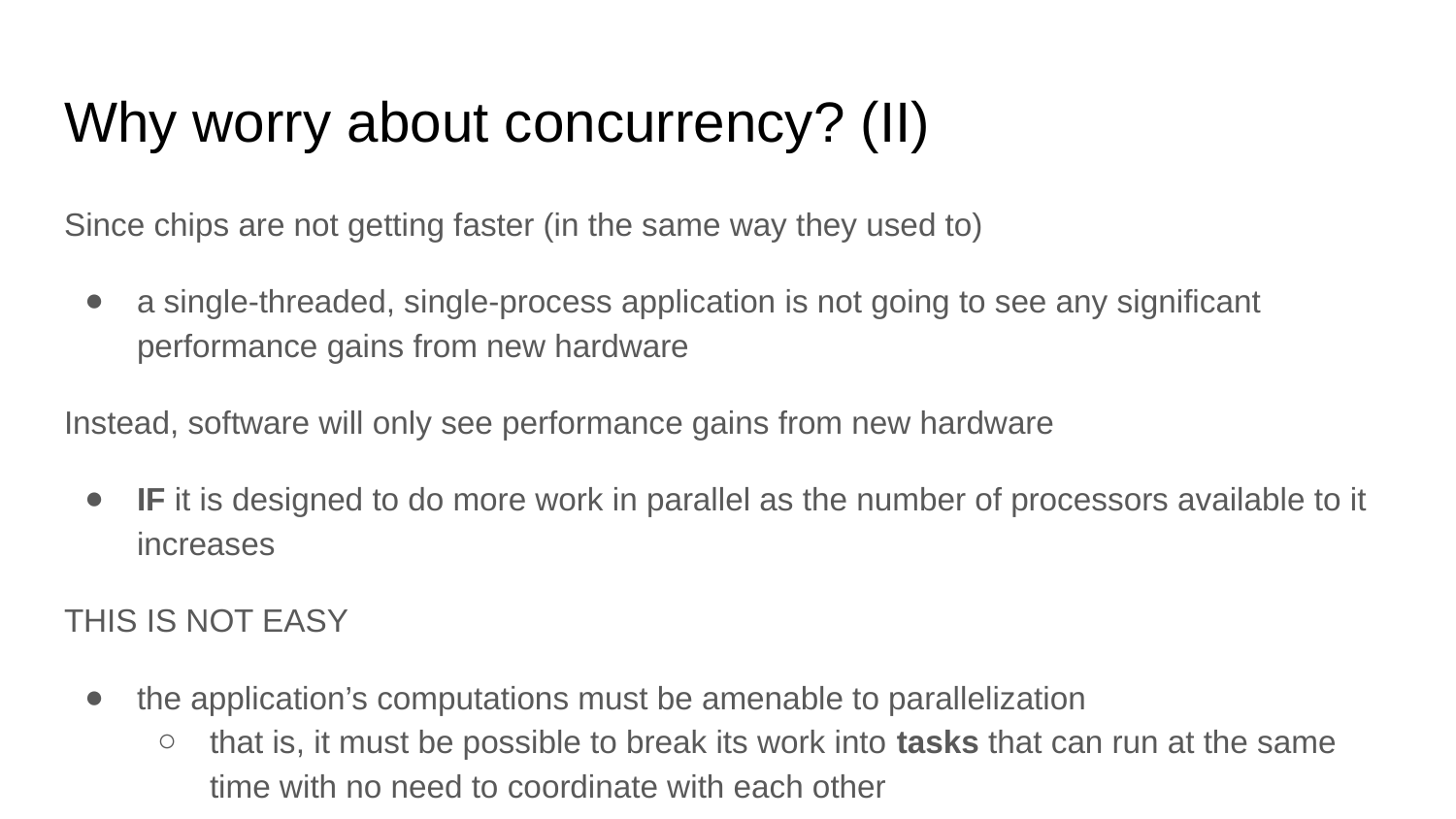

# Why worry about concurrency? (II)
Since chips are not getting faster (in the same way they used to)
a single-threaded, single-process application is not going to see any significant performance gains from new hardware
Instead, software will only see performance gains from new hardware
IF it is designed to do more work in parallel as the number of processors available to it increases
THIS IS NOT EASY
the application’s computations must be amenable to parallelization
that is, it must be possible to break its work into tasks that can run at the same time with no need to coordinate with each other